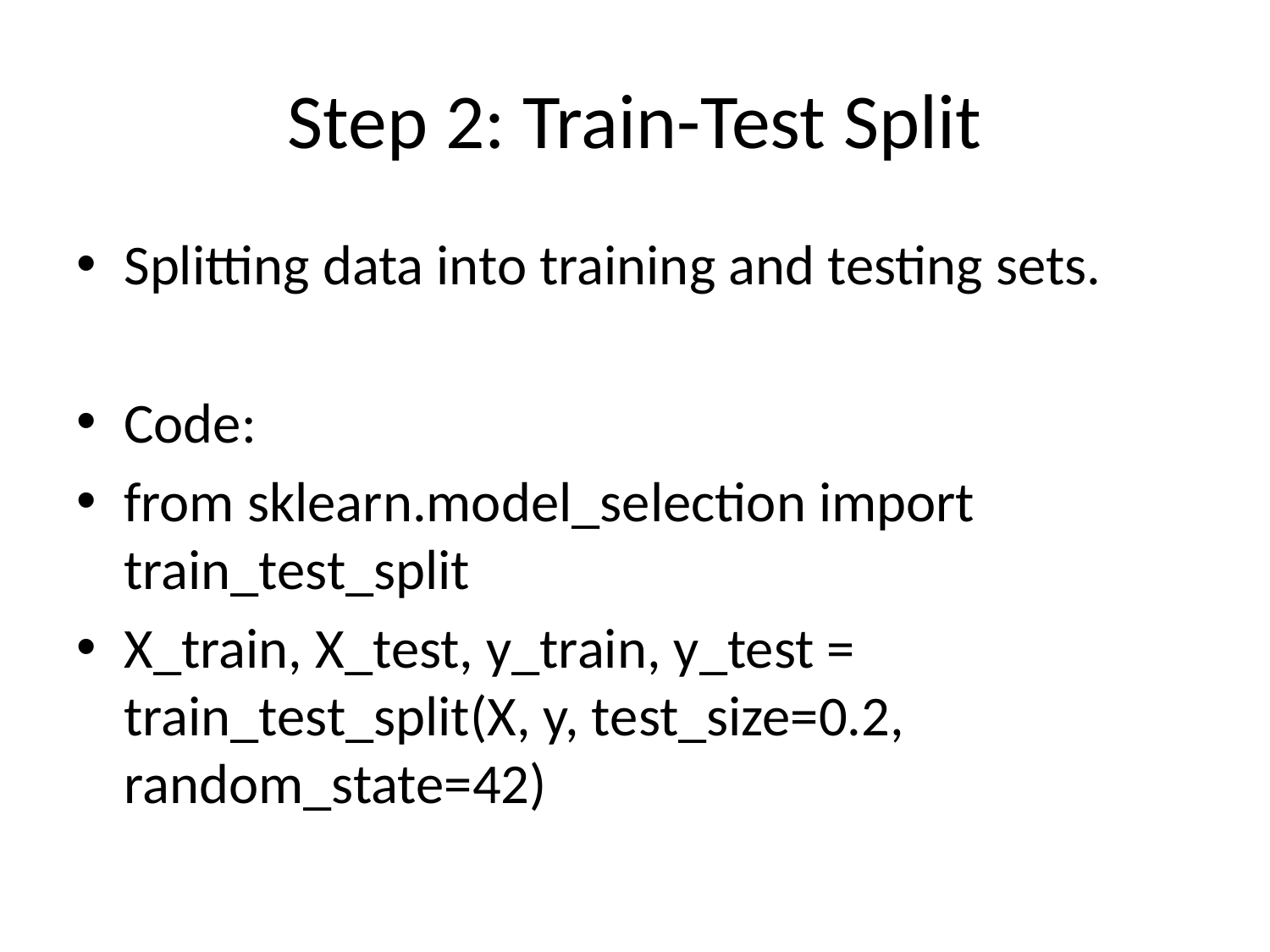

# Step 2: Train-Test Split
Splitting data into training and testing sets.

Code:
from sklearn.model_selection import train_test_split
X_train, X_test, y_train, y_test = train_test_split(X, y, test_size=0.2, random_state=42)